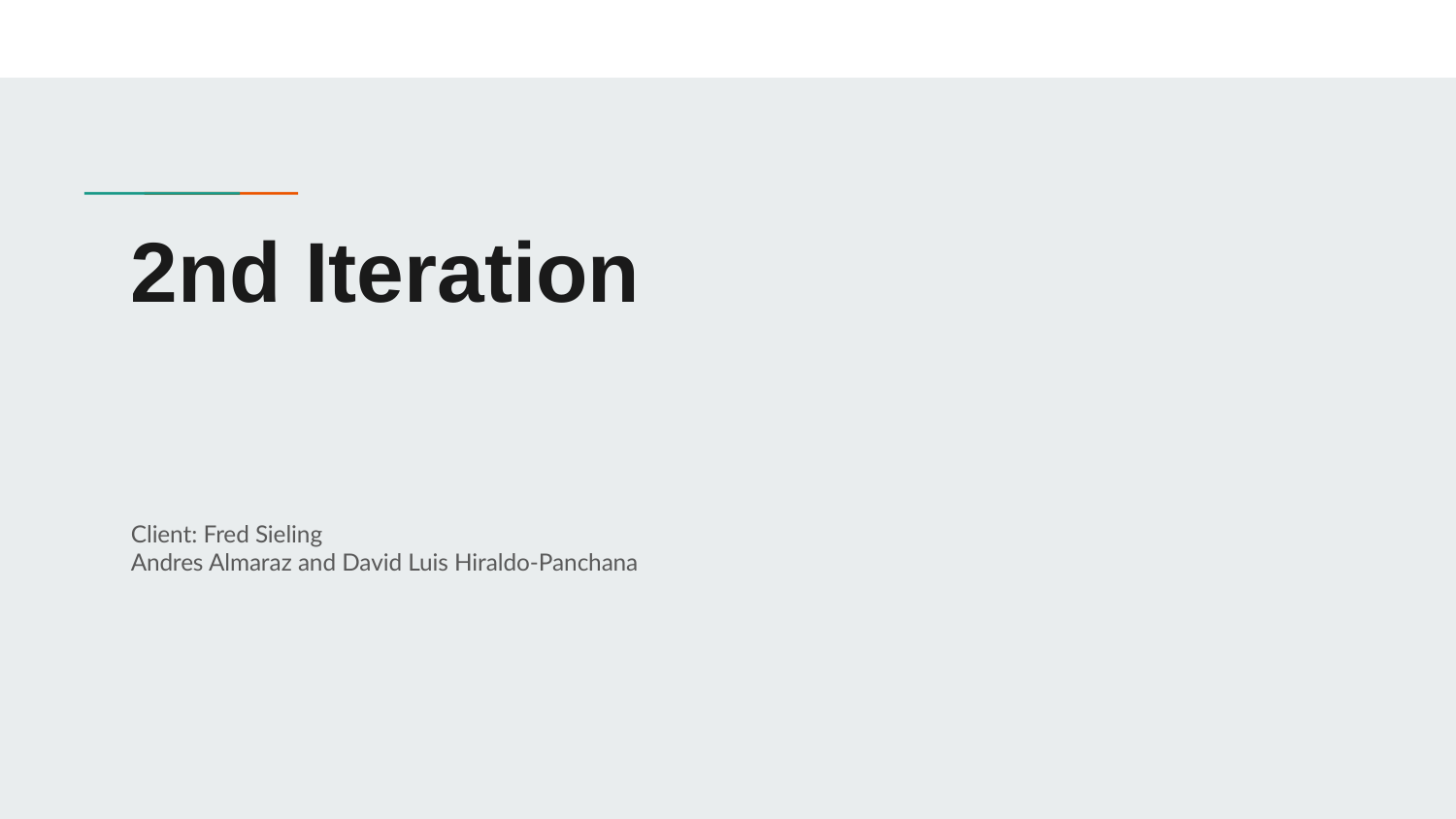

# 2nd Iteration

Client: Fred Sieling
Andres Almaraz and David Luis Hiraldo-Panchana